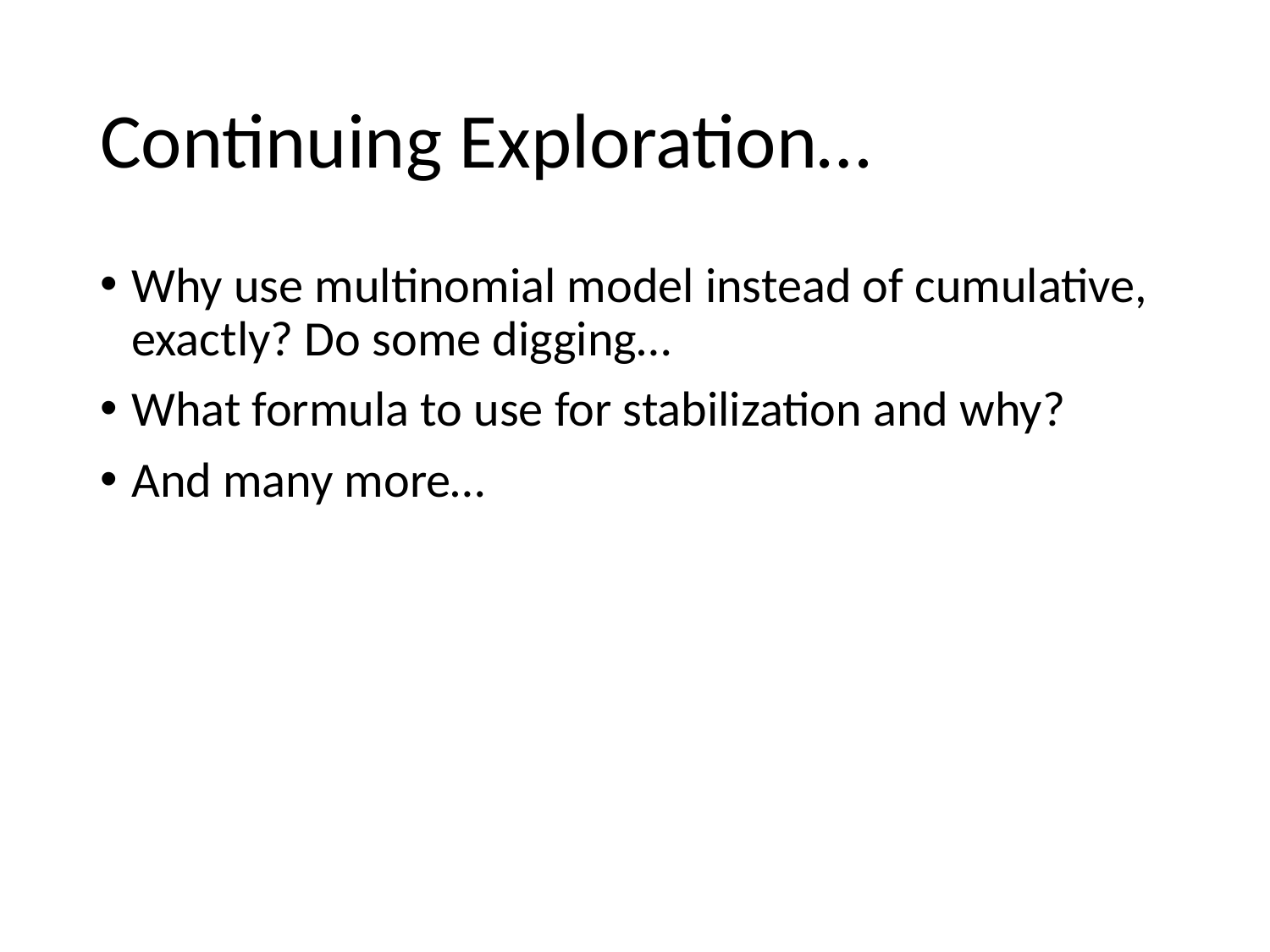

# Continuing Exploration…
Why use multinomial model instead of cumulative, exactly? Do some digging…
What formula to use for stabilization and why?
And many more…